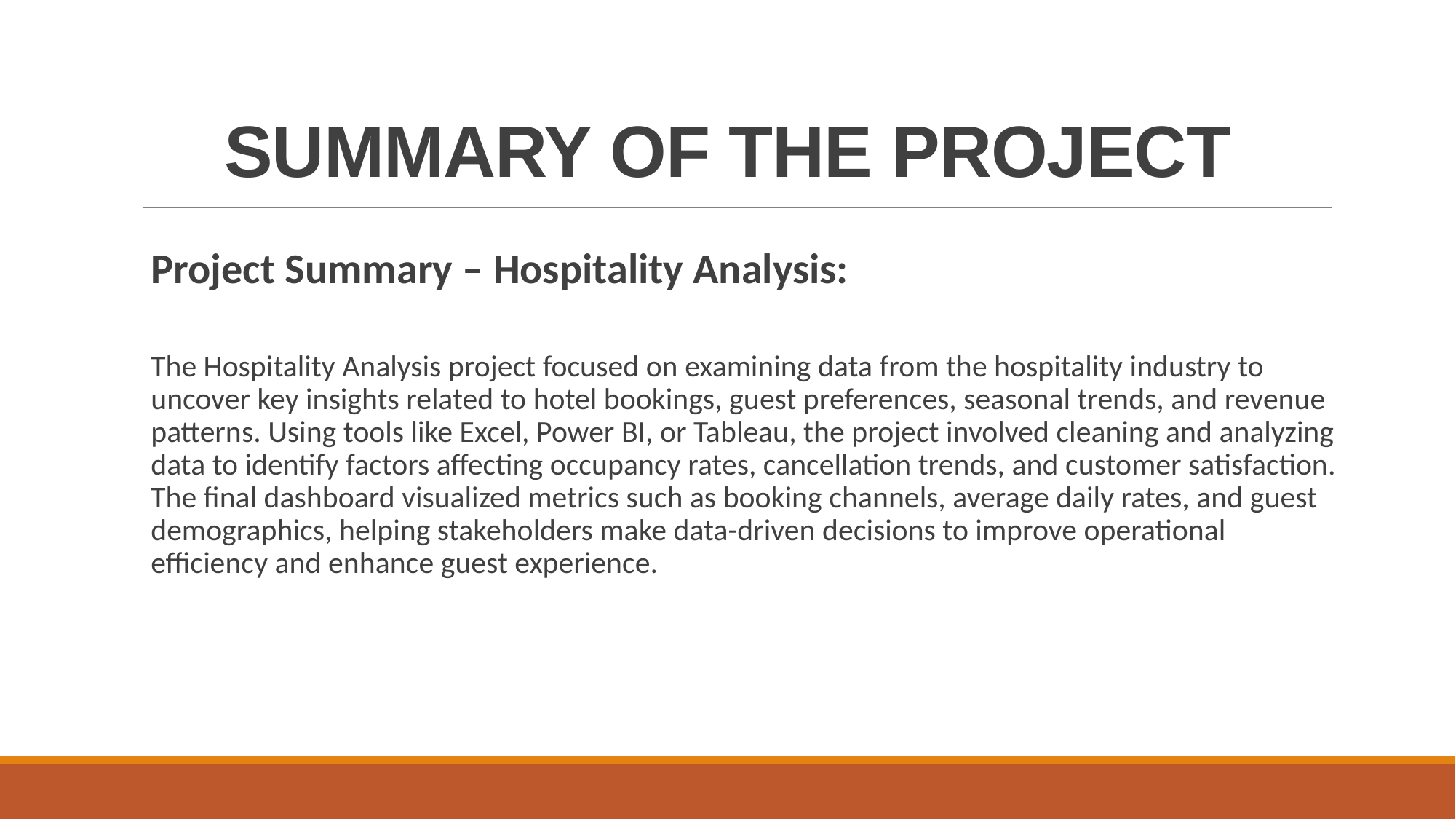

# SUMMARY OF THE PROJECT
Project Summary – Hospitality Analysis:
The Hospitality Analysis project focused on examining data from the hospitality industry to uncover key insights related to hotel bookings, guest preferences, seasonal trends, and revenue patterns. Using tools like Excel, Power BI, or Tableau, the project involved cleaning and analyzing data to identify factors affecting occupancy rates, cancellation trends, and customer satisfaction. The final dashboard visualized metrics such as booking channels, average daily rates, and guest demographics, helping stakeholders make data-driven decisions to improve operational efficiency and enhance guest experience.